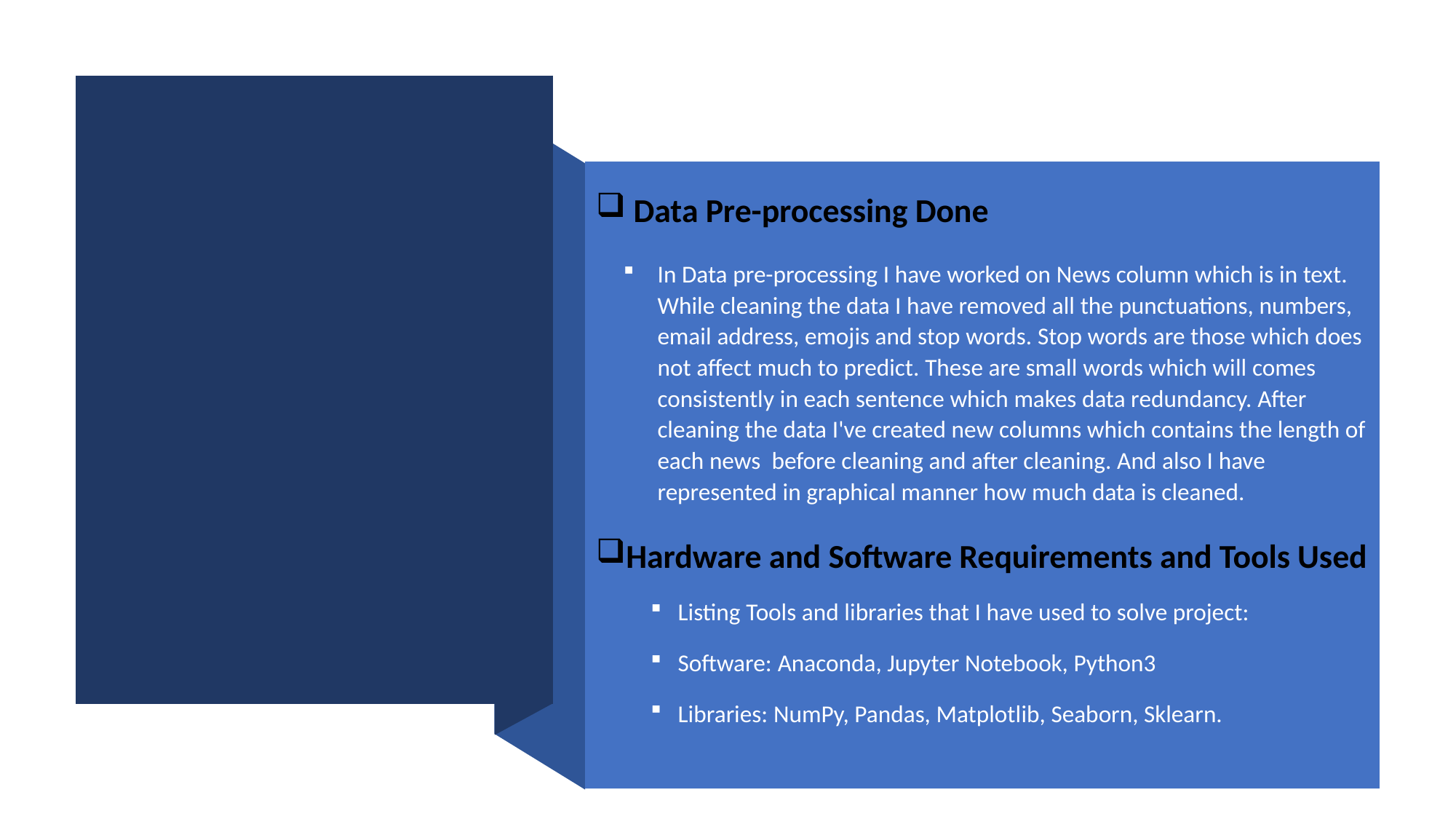

#

 Data Pre-processing Done
In Data pre-processing I have worked on News column which is in text. While cleaning the data I have removed all the punctuations, numbers, email address, emojis and stop words. Stop words are those which does not affect much to predict. These are small words which will comes consistently in each sentence which makes data redundancy. After cleaning the data I've created new columns which contains the length of each news  before cleaning and after cleaning. And also I have represented in graphical manner how much data is cleaned.
Hardware and Software Requirements and Tools Used
Listing Tools and libraries that I have used to solve project:
Software: Anaconda, Jupyter Notebook, Python3
Libraries: NumPy, Pandas, Matplotlib, Seaborn, Sklearn.